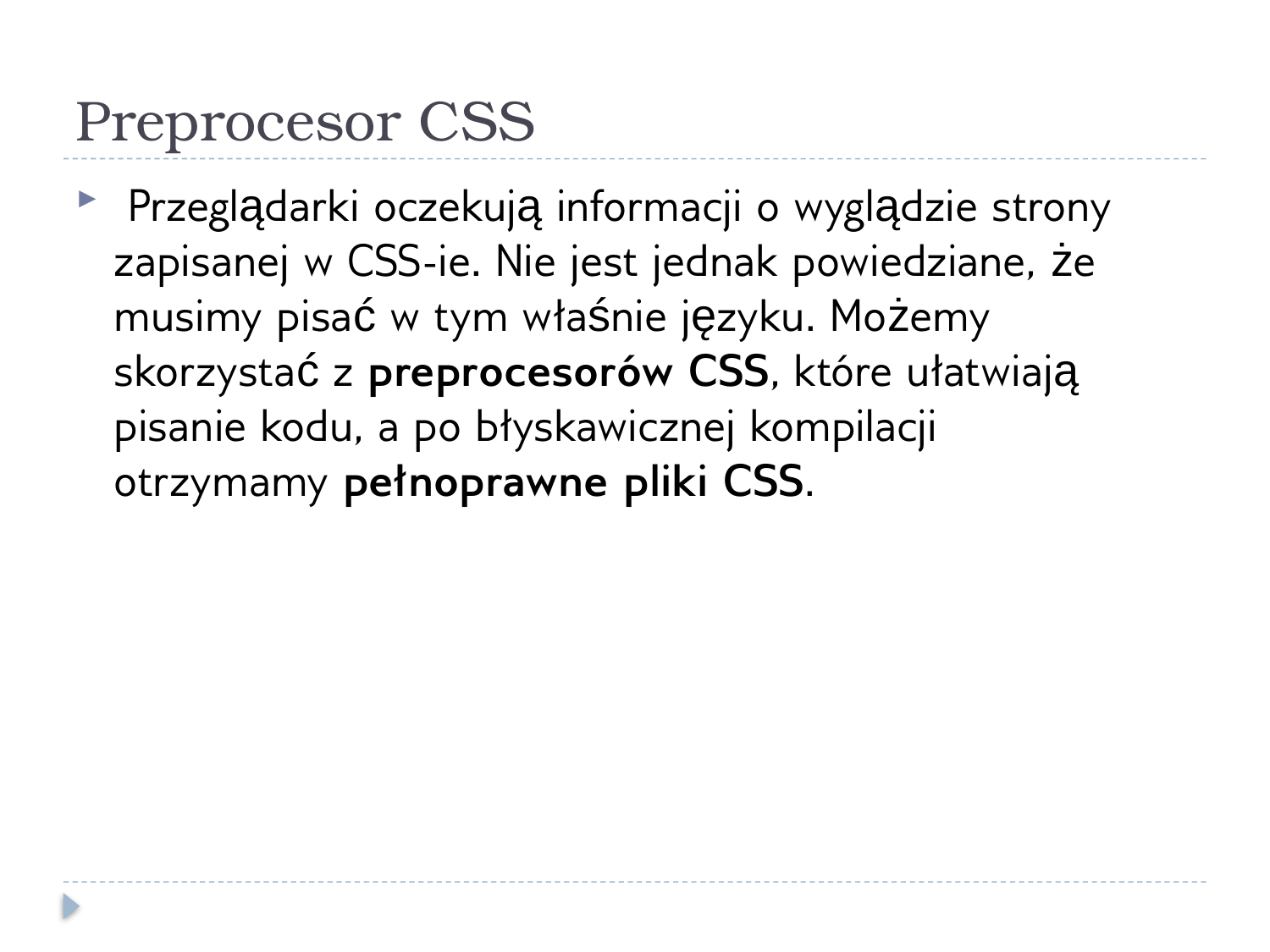

# Preprocesor CSS
 Przeglądarki oczekują informacji o wyglądzie strony zapisanej w CSS-ie. Nie jest jednak powiedziane, że musimy pisać w tym właśnie języku. Możemy skorzystać z preprocesorów CSS, które ułatwiają pisanie kodu, a po błyskawicznej kompilacji otrzymamy pełnoprawne pliki CSS.